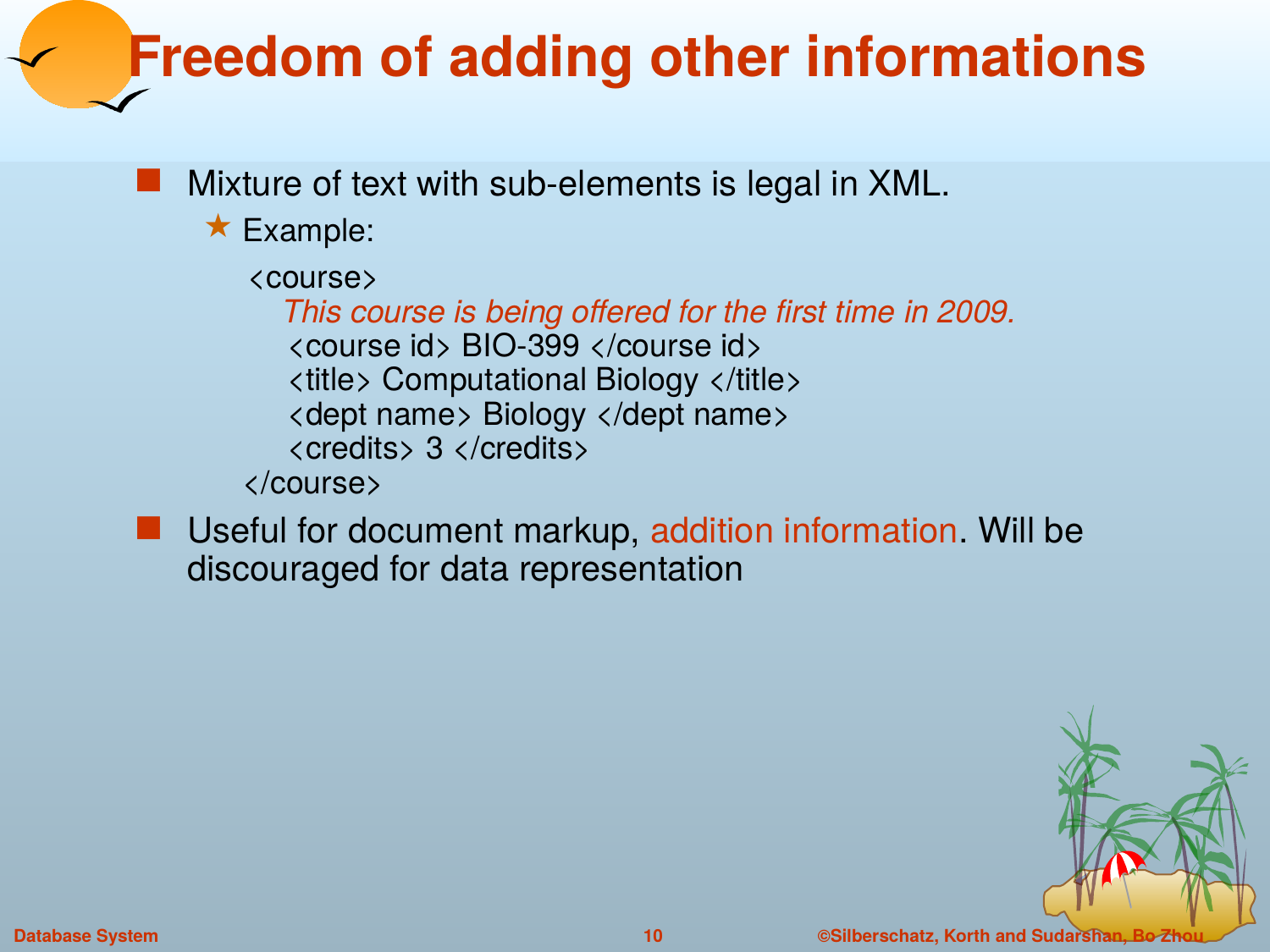

# Freedom of adding other informations
Mixture of text with sub-elements is legal in XML.
Example:
     <course>
     This course is being offered for the first time in 2009.
     <course id> BIO-399 </course id>
     <title> Computational Biology </title>
     <dept name> Biology </dept name>
     <credits> 3 </credits>
</course>
Useful for document markup, addition information. Will be discouraged for data representation